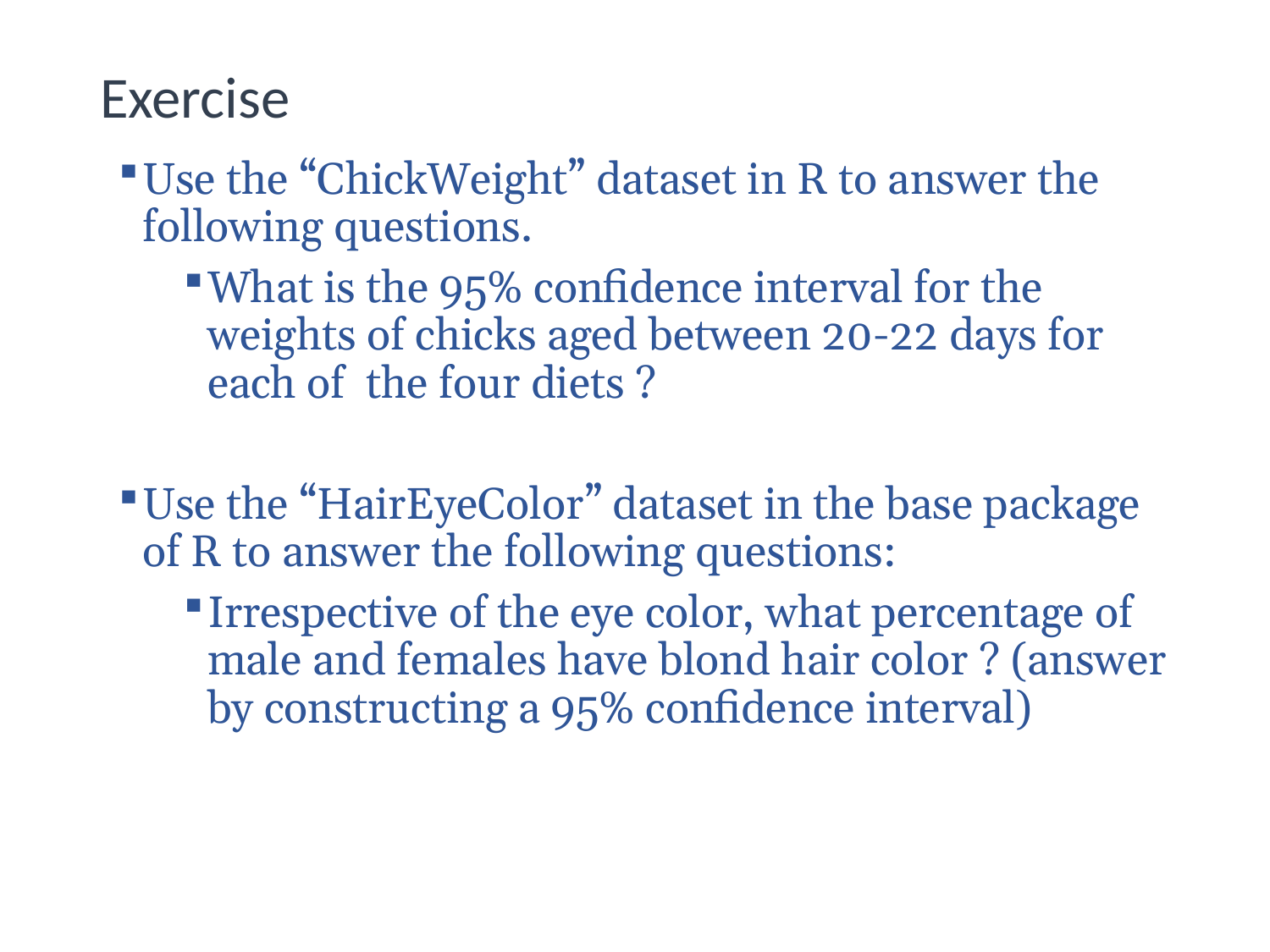

# Exercise
Use the “ChickWeight” dataset in R to answer the following questions.
What is the 95% confidence interval for the weights of chicks aged between 20-22 days for each of  the four diets ?

Use the “HairEyeColor” dataset in the base package of R to answer the following questions:
Irrespective of the eye color, what percentage of male and females have blond hair color ? (answer by constructing a 95% confidence interval)